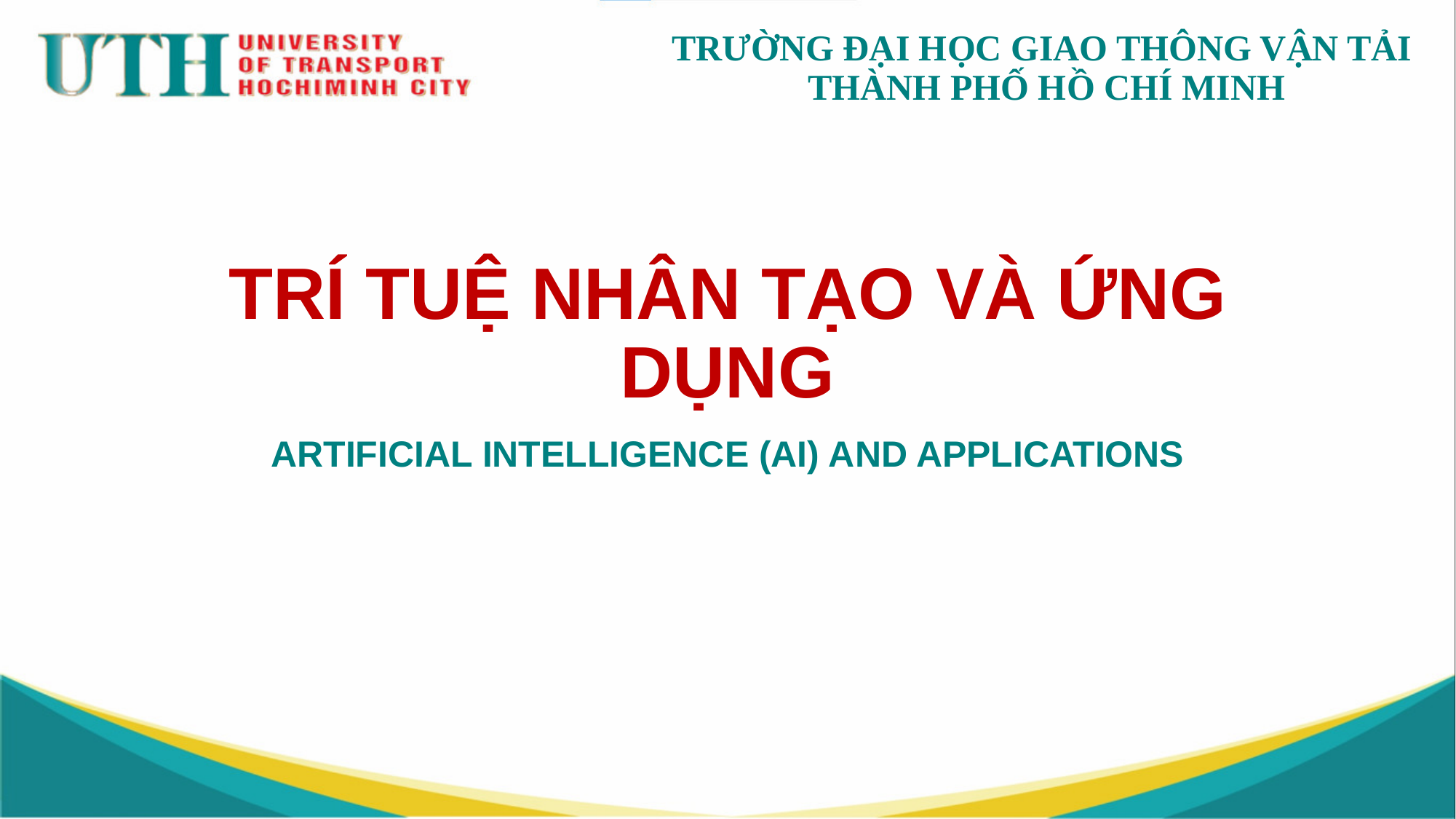

# TRÍ TUỆ NHÂN TẠO VÀ ỨNG DỤNG
ARTIFICIAL INTELLIGENCE (AI) AND APPLICATIONS